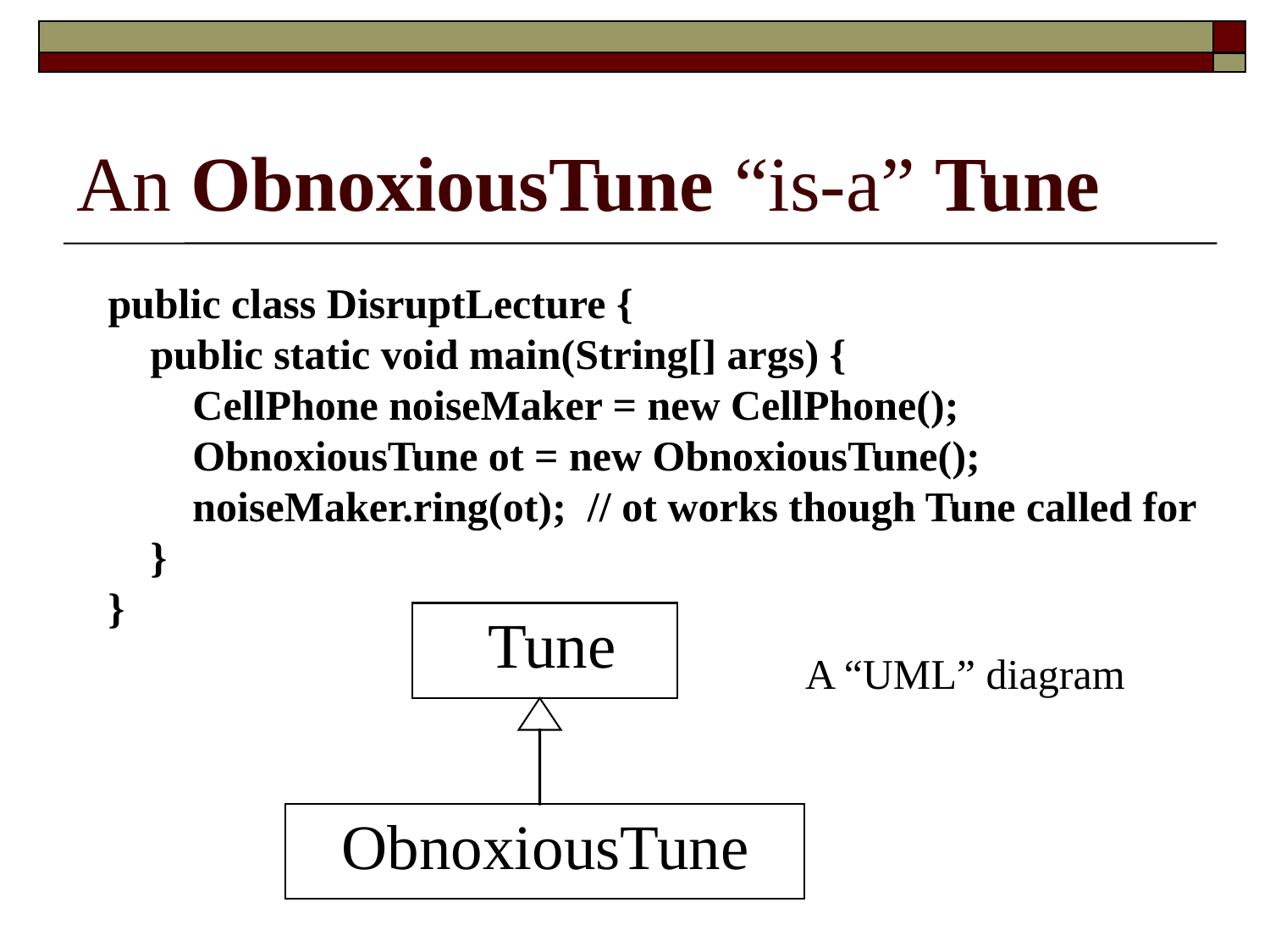

# An ObnoxiousTune “is-a” Tune
public class DisruptLecture {
    public static void main(String[] args) {
        CellPhone noiseMaker = new CellPhone();
        ObnoxiousTune ot = new ObnoxiousTune();
        noiseMaker.ring(ot);  // ot works though Tune called for
    }
}

Tune

A “UML” diagram

ObnoxiousTune